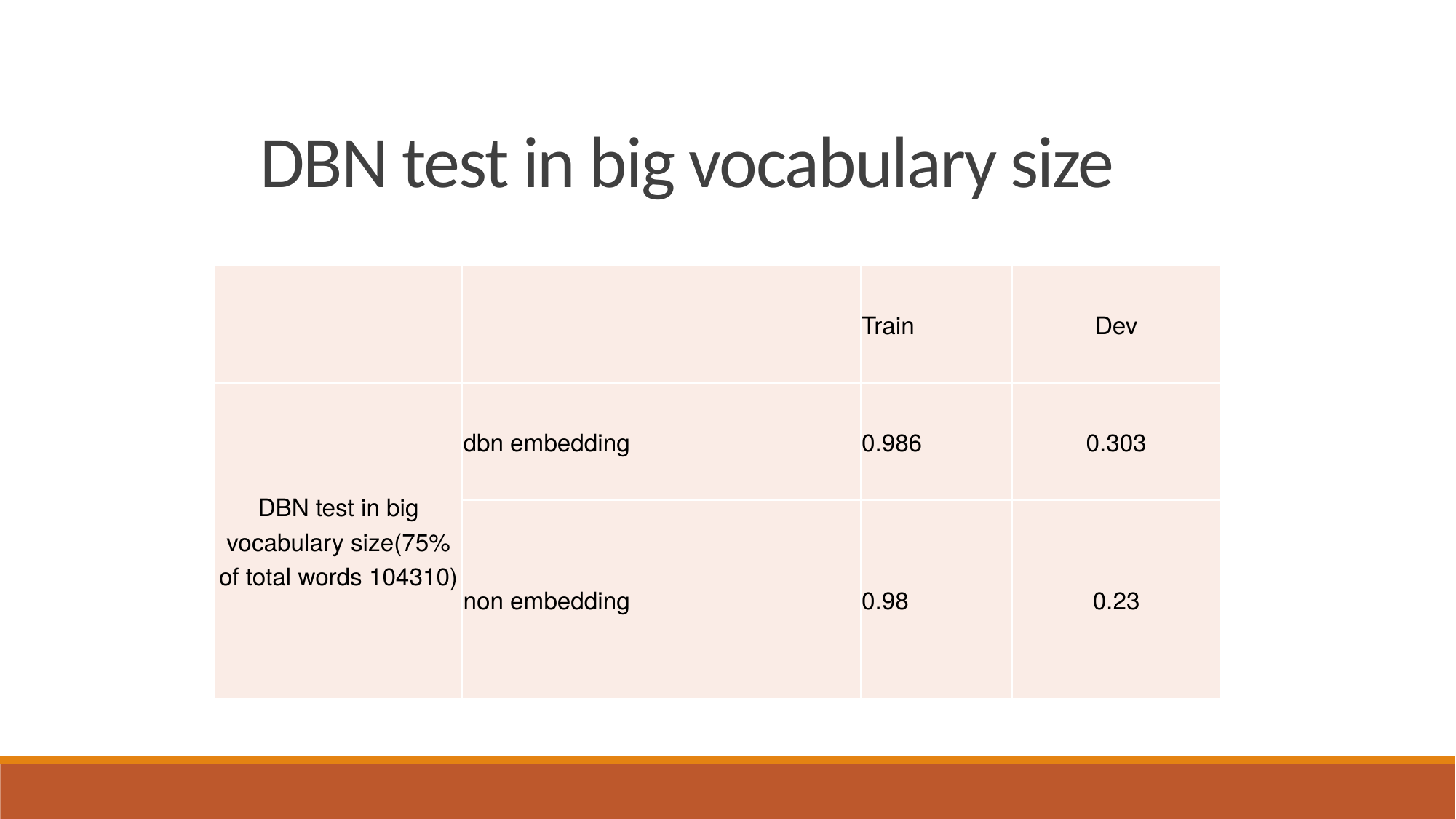

DBN test in big vocabulary size
|  |  | Train | Dev |
| --- | --- | --- | --- |
| DBN test in big vocabulary size(75% of total words 104310) | dbn embedding | 0.986 | 0.303 |
|  | non embedding | 0.98 | 0.23 |